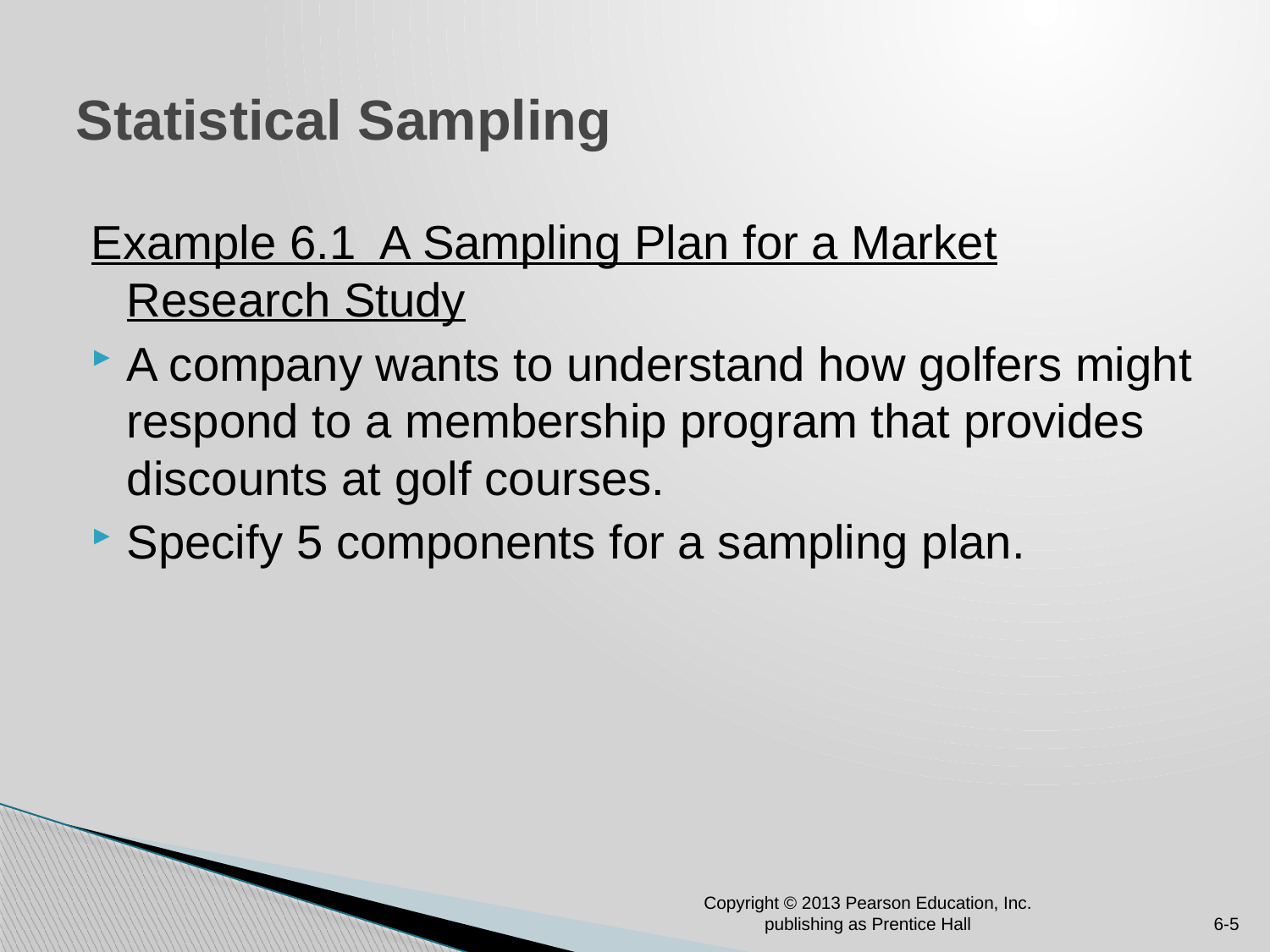

# Statistical Sampling
Example 6.1  A Sampling Plan for a Market Research Study
A company wants to understand how golfers might respond to a membership program that provides discounts at golf courses.
Specify 5 components for a sampling plan.
Copyright © 2013 Pearson Education, Inc. publishing as Prentice Hall
6-5